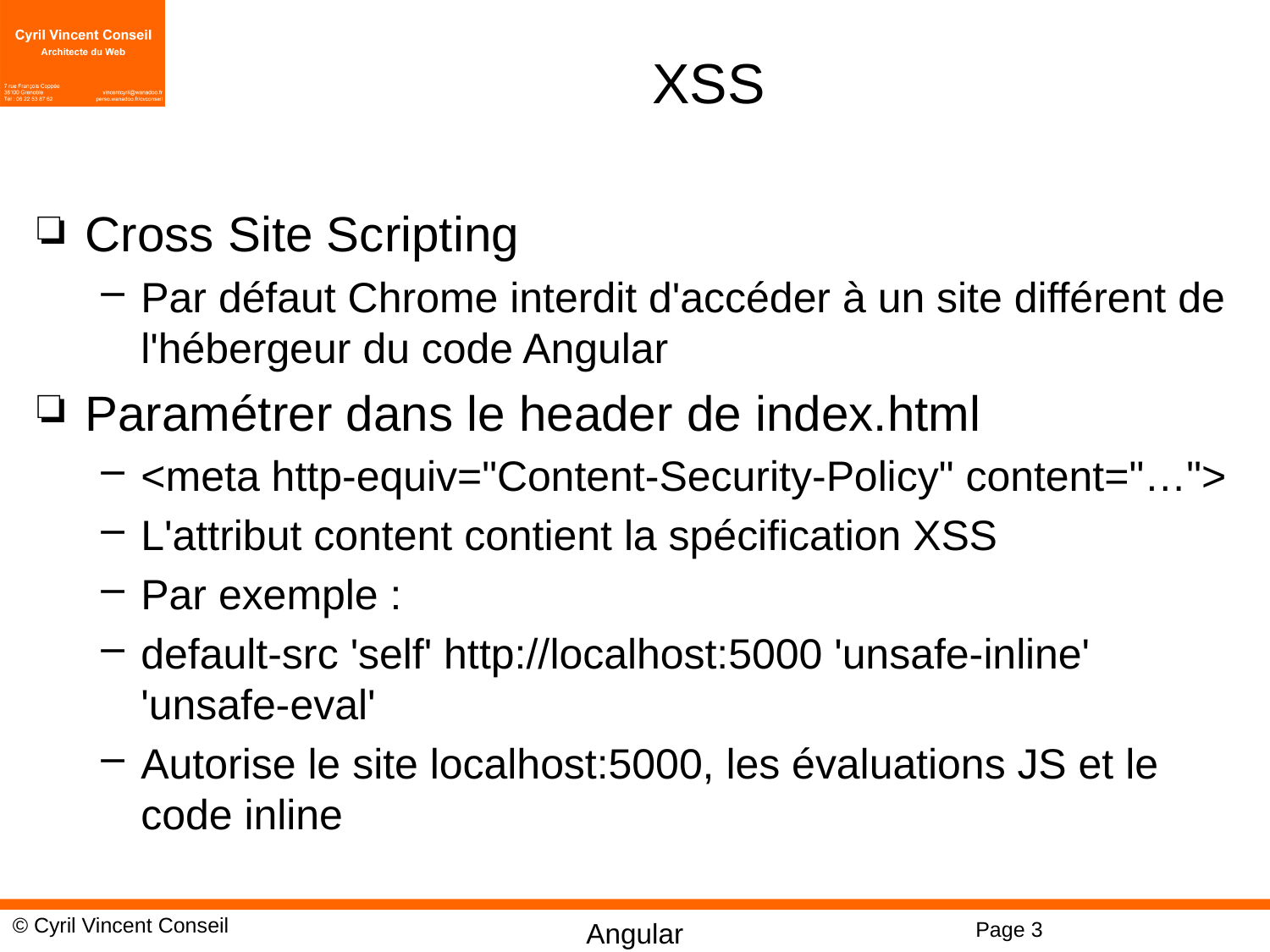

# XSS
Cross Site Scripting
Par défaut Chrome interdit d'accéder à un site différent de l'hébergeur du code Angular
Paramétrer dans le header de index.html
<meta http-equiv="Content-Security-Policy" content="…">
L'attribut content contient la spécification XSS
Par exemple :
default-src 'self' http://localhost:5000 'unsafe-inline' 'unsafe-eval'
Autorise le site localhost:5000, les évaluations JS et le code inline